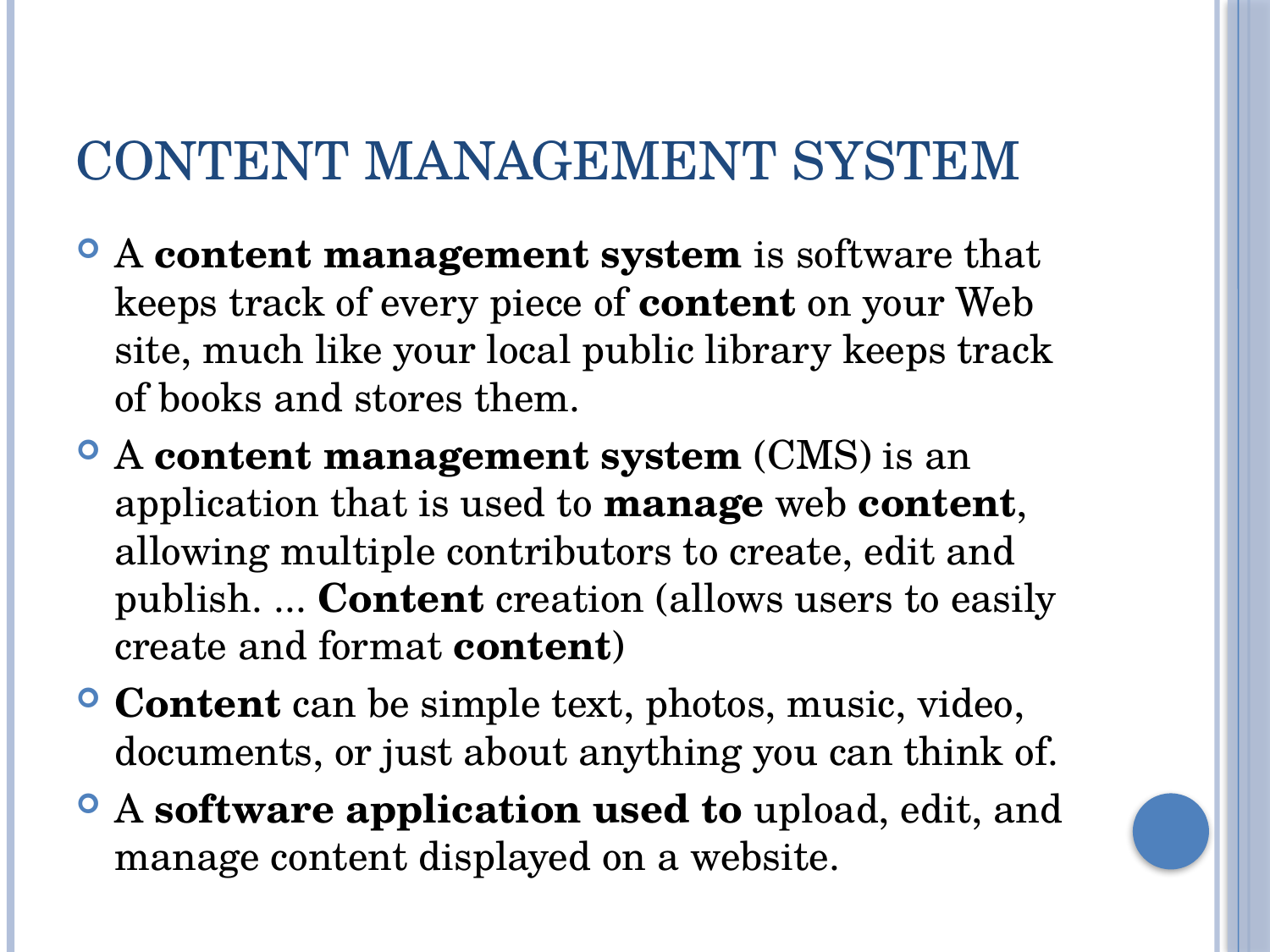

# Content management system
A content management system is software that keeps track of every piece of content on your Web site, much like your local public library keeps track of books and stores them.
A content management system (CMS) is an application that is used to manage web content, allowing multiple contributors to create, edit and publish. ... Content creation (allows users to easily create and format content)
Content can be simple text, photos, music, video, documents, or just about anything you can think of.
A software application used to upload, edit, and manage content displayed on a website.